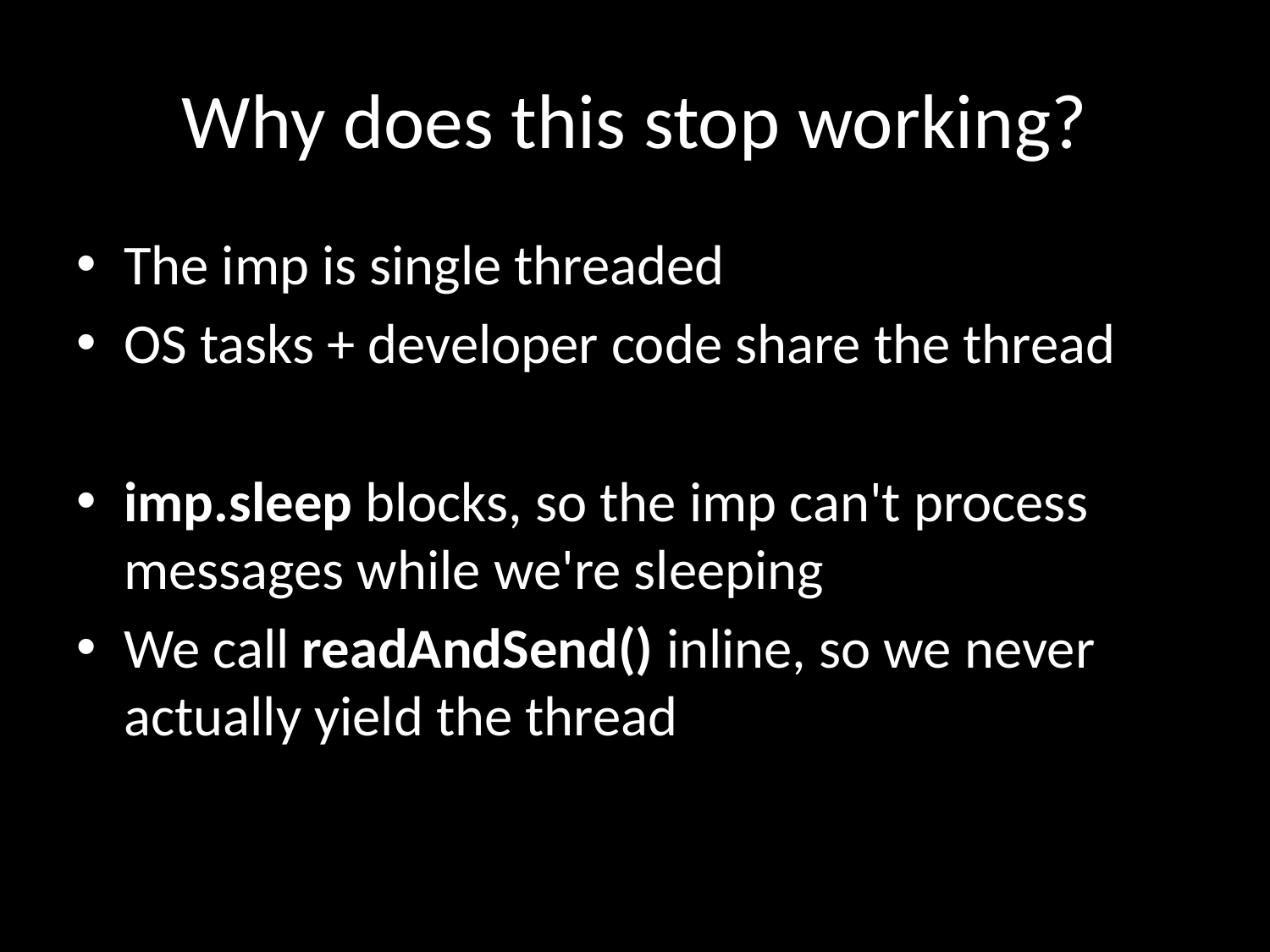

# Why does this stop working?
The imp is single threaded
OS tasks + developer code share the thread

imp.sleep blocks, so the imp can't process messages while we're sleeping
We call readAndSend() inline, so we never actually yield the thread